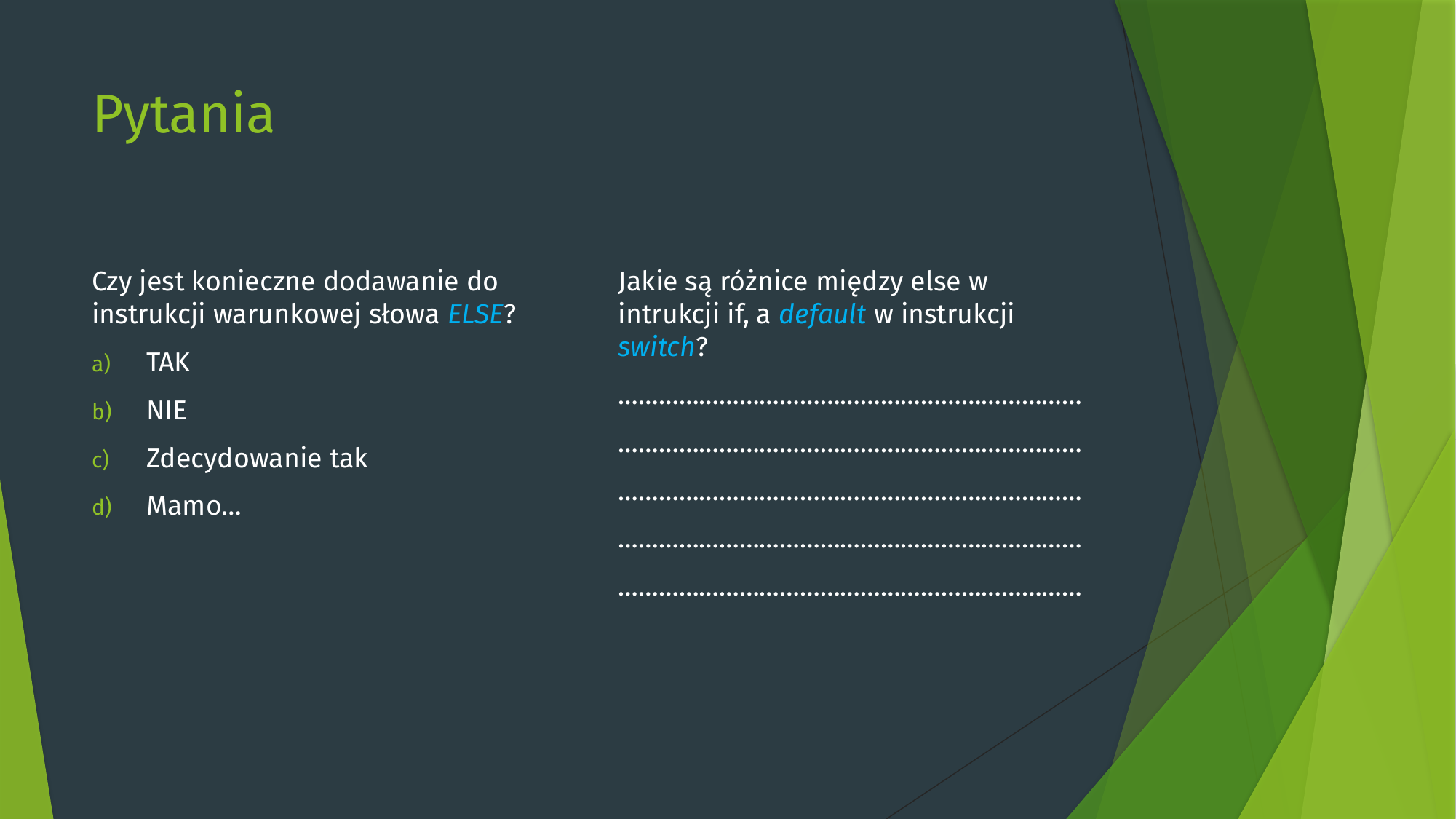

# Pytania
Czy jest konieczne dodawanie do instrukcji warunkowej słowa ELSE?
TAK
NIE
Zdecydowanie tak
Mamo…
Jakie są różnice między else w intrukcji if, a default w instrukcji switch?
……………………………………………………………
……………………………………………………………
……………………………………………………………
……………………………………………………………
……………………………………………………………